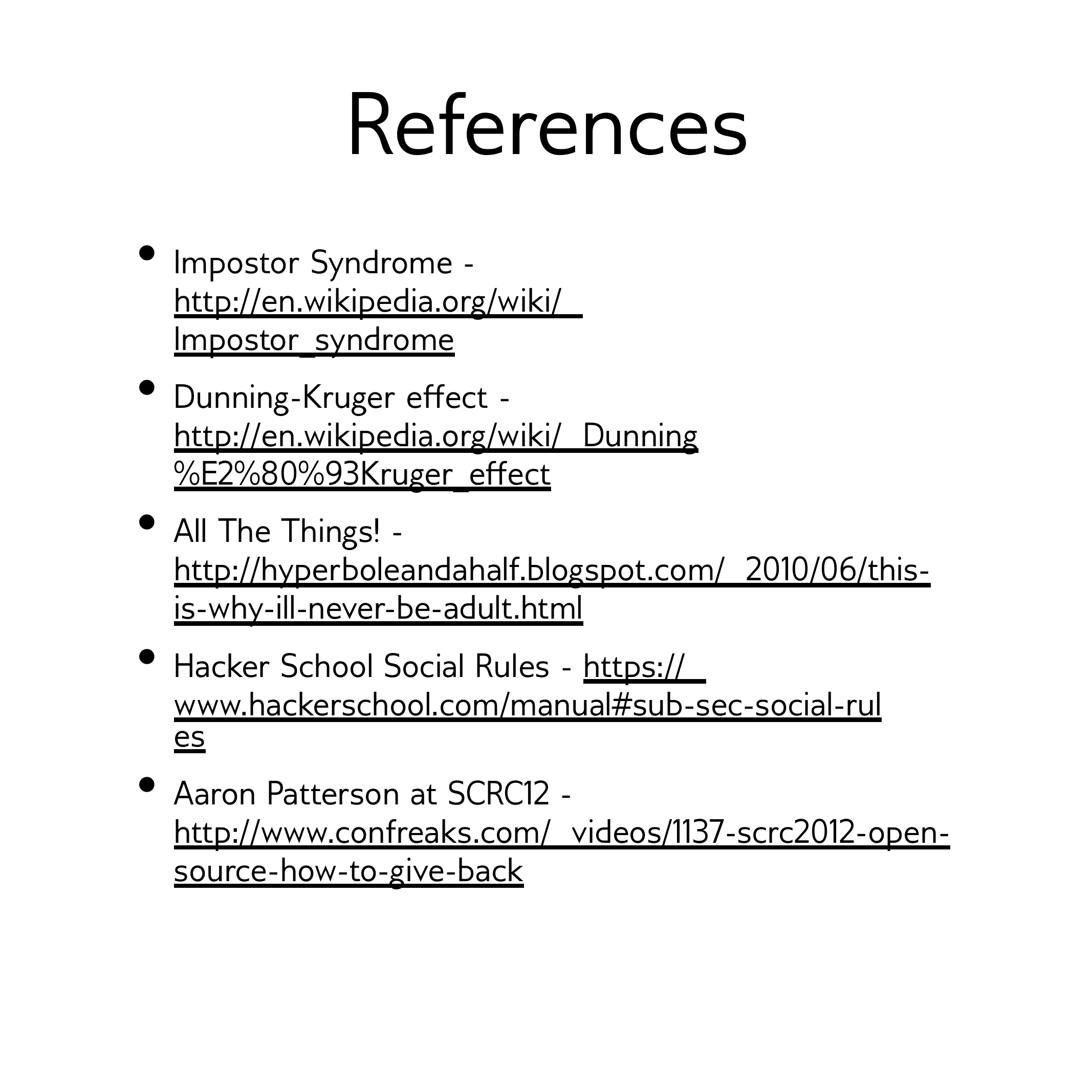

# References
Impostor Syndrome - http://en.wikipedia.org/wiki/  Impostor_syndrome
Dunning-Kruger effect - http://en.wikipedia.org/wiki/  Dunning%E2%80%93Kruger_effect
All The Things! - http://hyperboleandahalf.blogspot.com/  2010/06/this-is-why-ill-never-be-adult.html
Hacker School Social Rules - https://  www.hackerschool.com/manual#sub-sec-social-rules
Aaron Patterson at SCRC12 - http://www.confreaks.com/  videos/1137-scrc2012-open-source-how-to-give-back